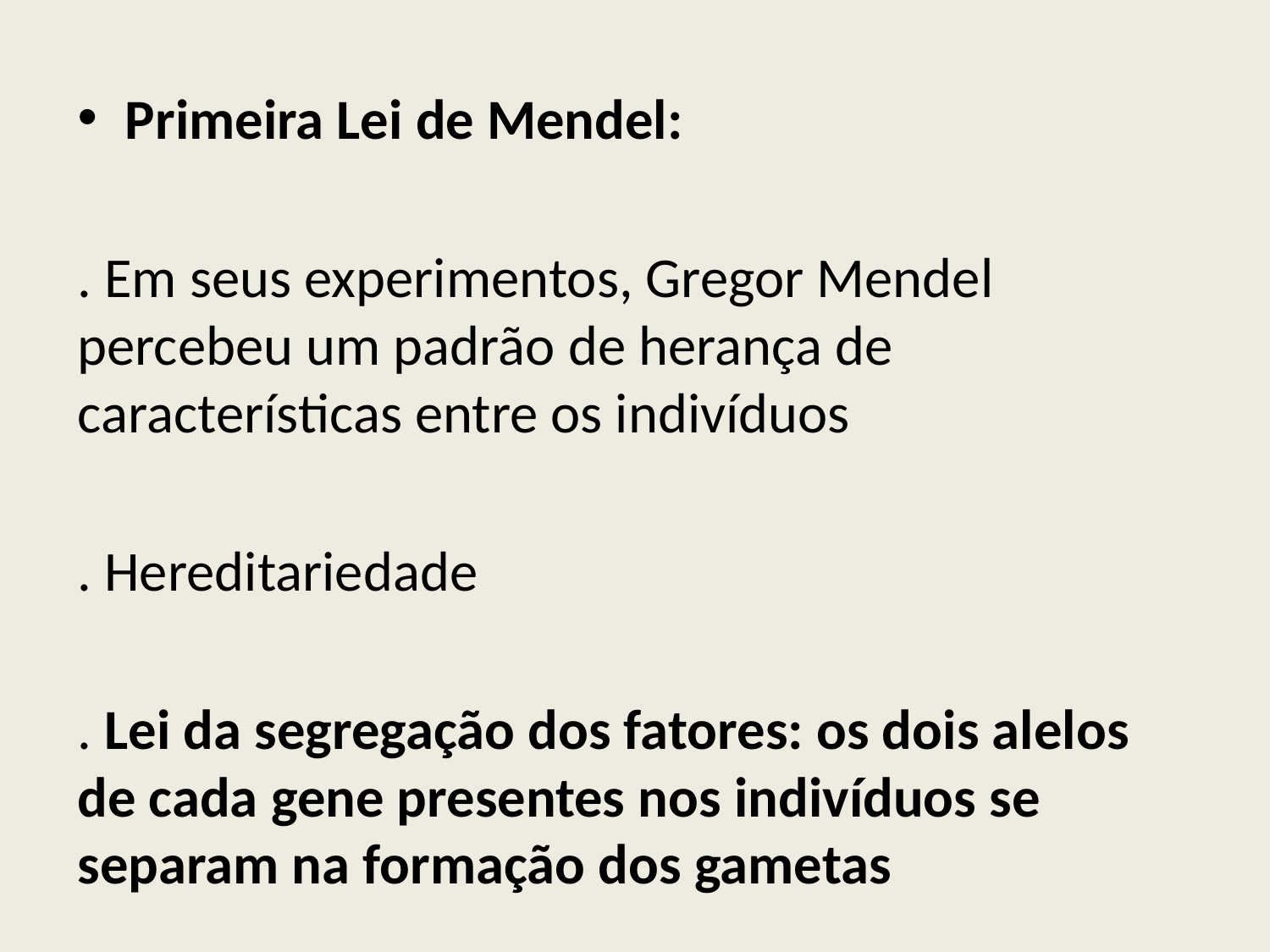

Primeira Lei de Mendel:

. Em seus experimentos, Gregor Mendel percebeu um padrão de herança de características entre os indivíduos

. Hereditariedade

. Lei da segregação dos fatores: os dois alelos de cada gene presentes nos indivíduos se separam na formação dos gametas